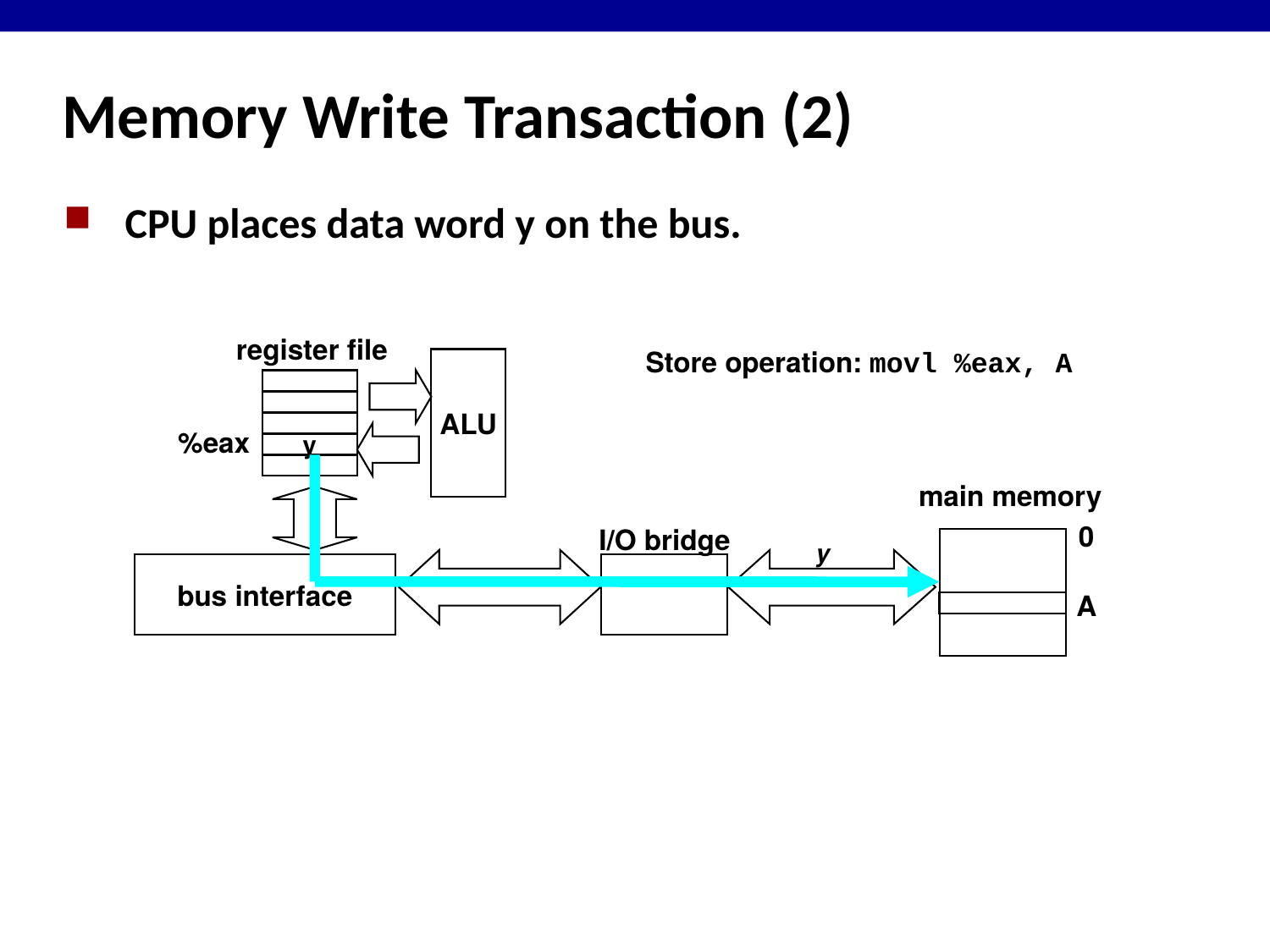

# Memory Write Transaction (2)
 CPU places data word y on the bus.
register file
Store operation: movl %eax, A

ALU

%eax

y

main memory

0
I/O bridge

y

bus interface

A